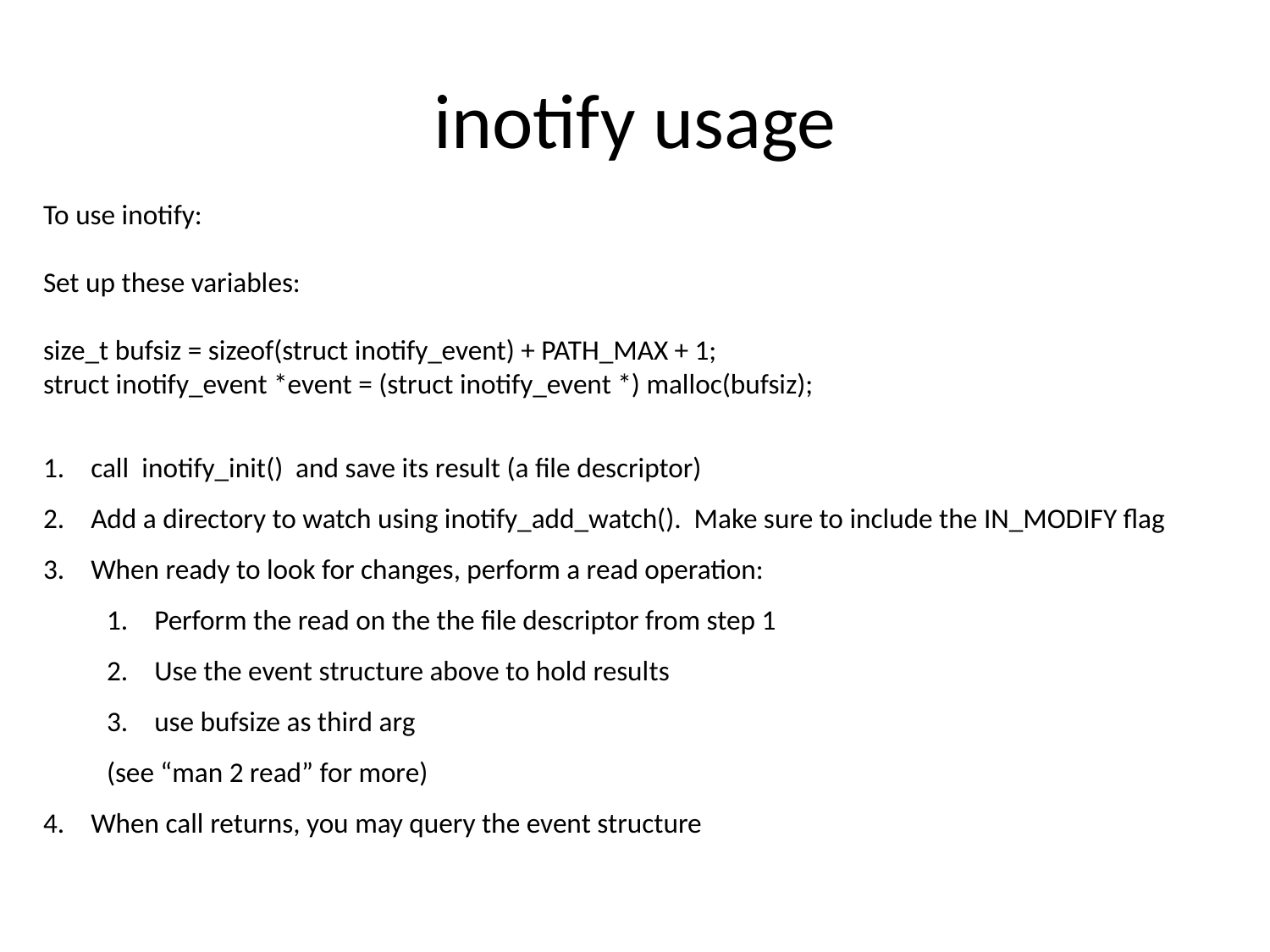

# inotify usage
To use inotify:

Set up these variables:

size_t bufsiz = sizeof(struct inotify_event) + PATH_MAX + 1;
struct inotify_event *event = (struct inotify_event *) malloc(bufsiz);

call  inotify_init()  and save its result (a file descriptor)
Add a directory to watch using inotify_add_watch().  Make sure to include the IN_MODIFY flag
When ready to look for changes, perform a read operation:
Perform the read on the the file descriptor from step 1
Use the event structure above to hold results
use bufsize as third arg
(see “man 2 read” for more)
When call returns, you may query the event structure